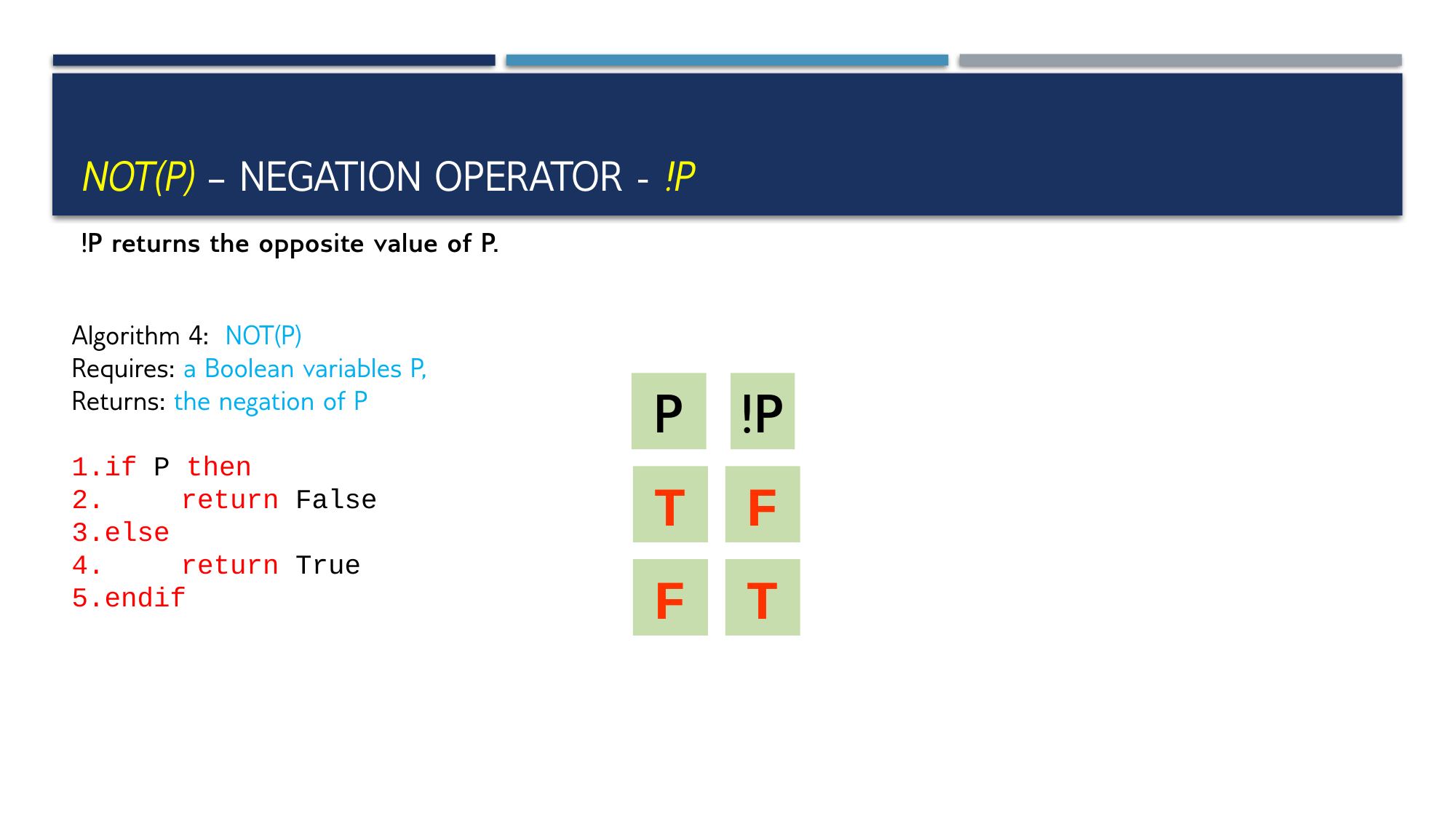

# NOT(P) – negation operator - !p
!P returns the opposite value of P.
Algorithm 4:  NOT(P)
Requires: a Boolean variables P,
Returns: the negation of P

1.if P then
2.	return False
3.else
4.	return True
5.endif
!P
P
F
T
T
F